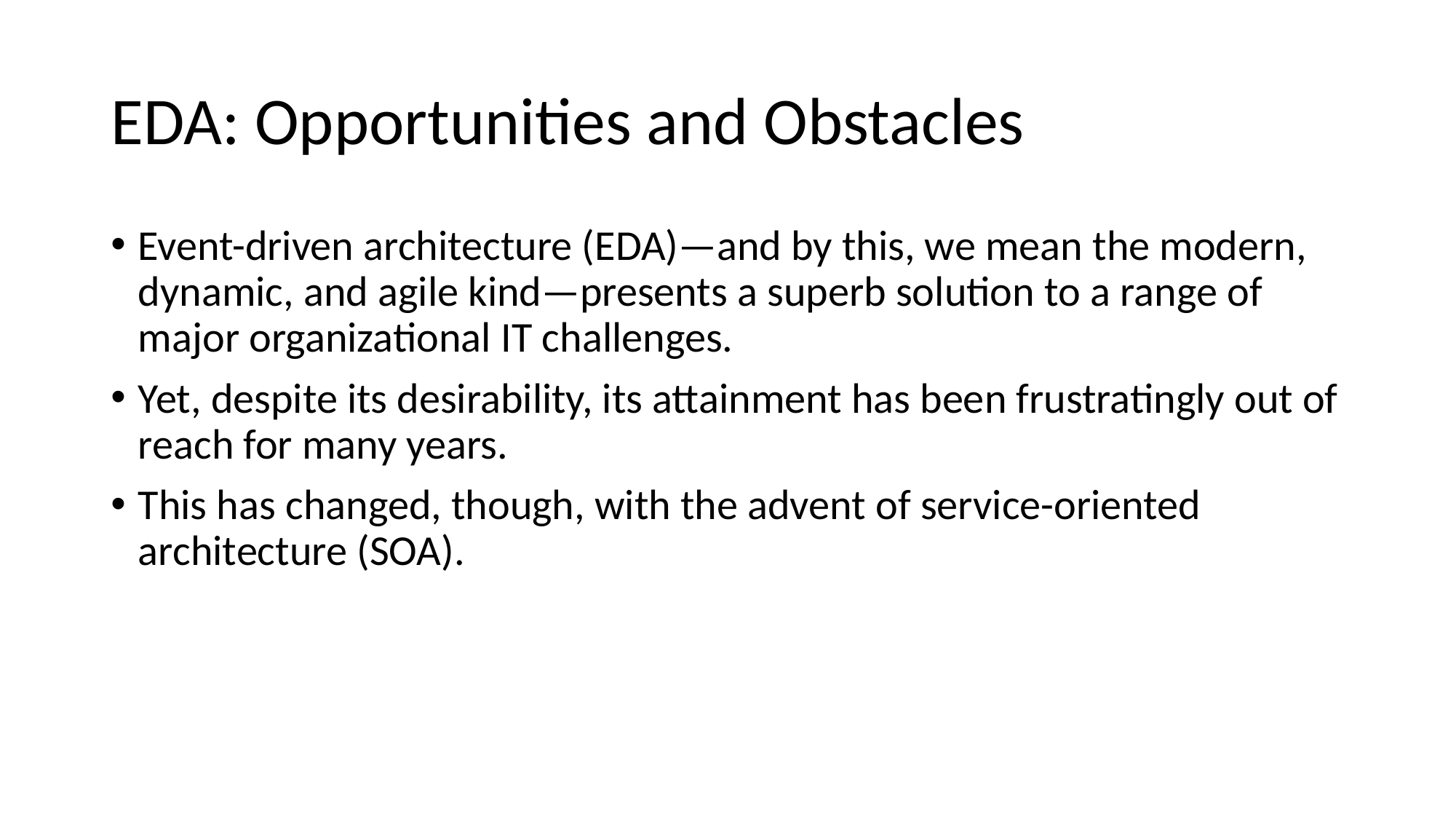

# EDA: Opportunities and Obstacles
Event-driven architecture (EDA)—and by this, we mean the modern, dynamic, and agile kind—presents a superb solution to a range of major organizational IT challenges.
Yet, despite its desirability, its attainment has been frustratingly out of reach for many years.
This has changed, though, with the advent of service-oriented architecture (SOA).